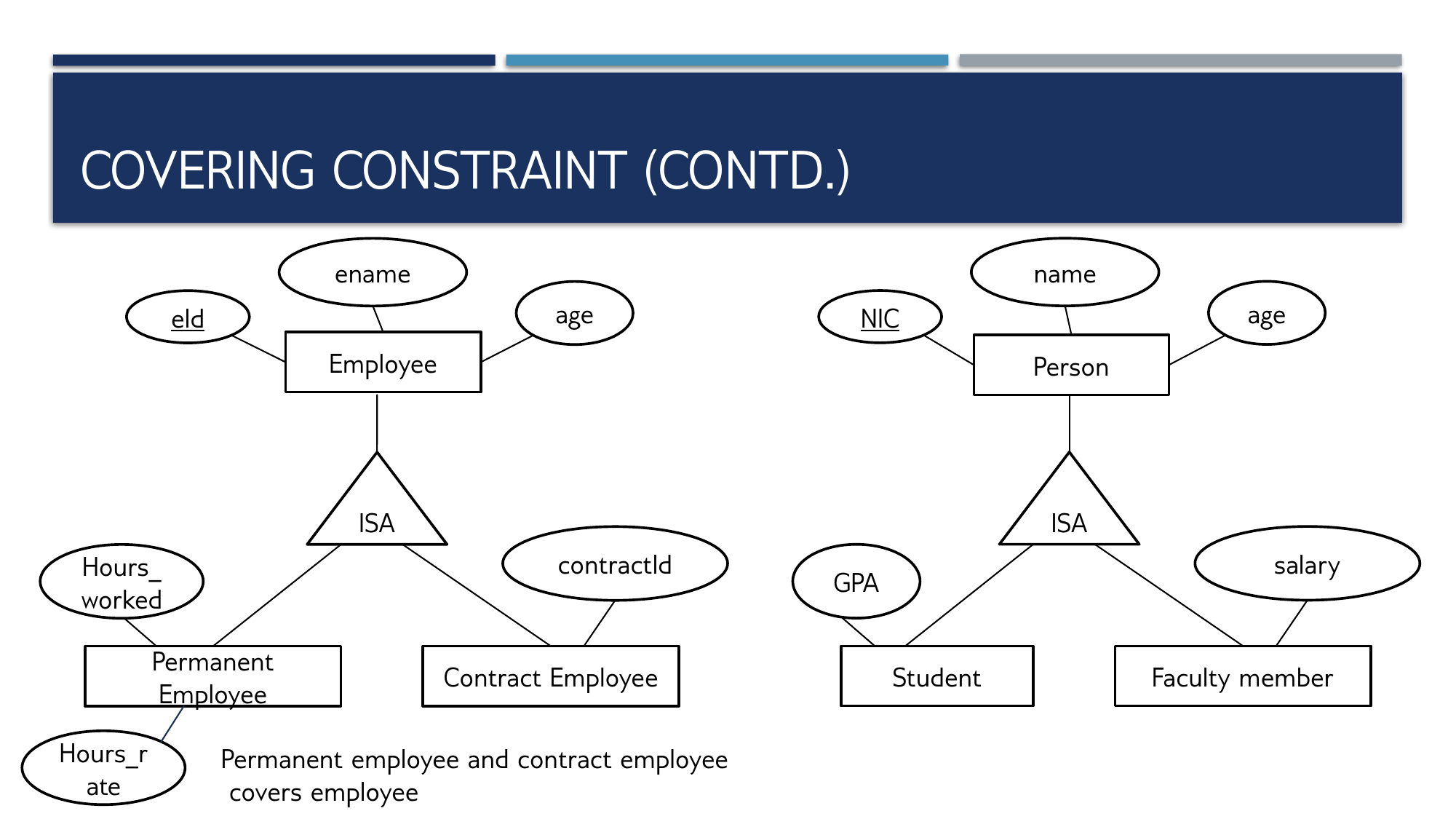

# covering constraint (Contd.)
name
age
NIC
Person
ISA
salary
GPA
Student
Faculty member
ename
age
eId
Employee
ISA
contractId
Hours_worked
Permanent Employee
Contract Employee
Hours_rate
Permanent employee and contract employee
 covers employee